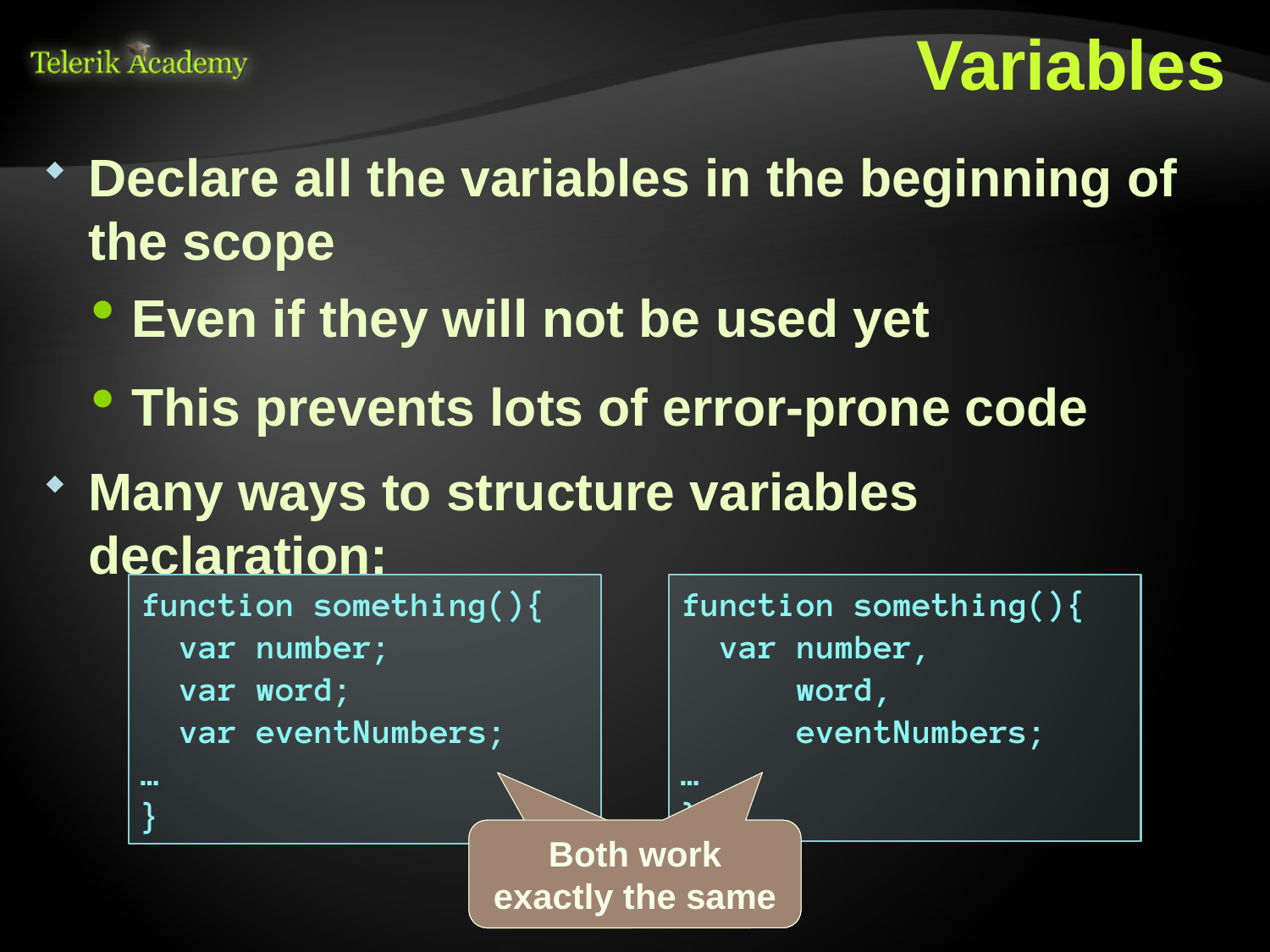

# Variables
Declare all the variables in the beginning of the scope
Even if they will not be used yet
This prevents lots of error-prone code
Many ways to structure variables declaration:
function something(){
  var number;
  var word;
  var eventNumbers;
…
}
function something(){
  var number,
      word,
      eventNumbers;
…
}
Both work exactly the same
Both work exactly the same